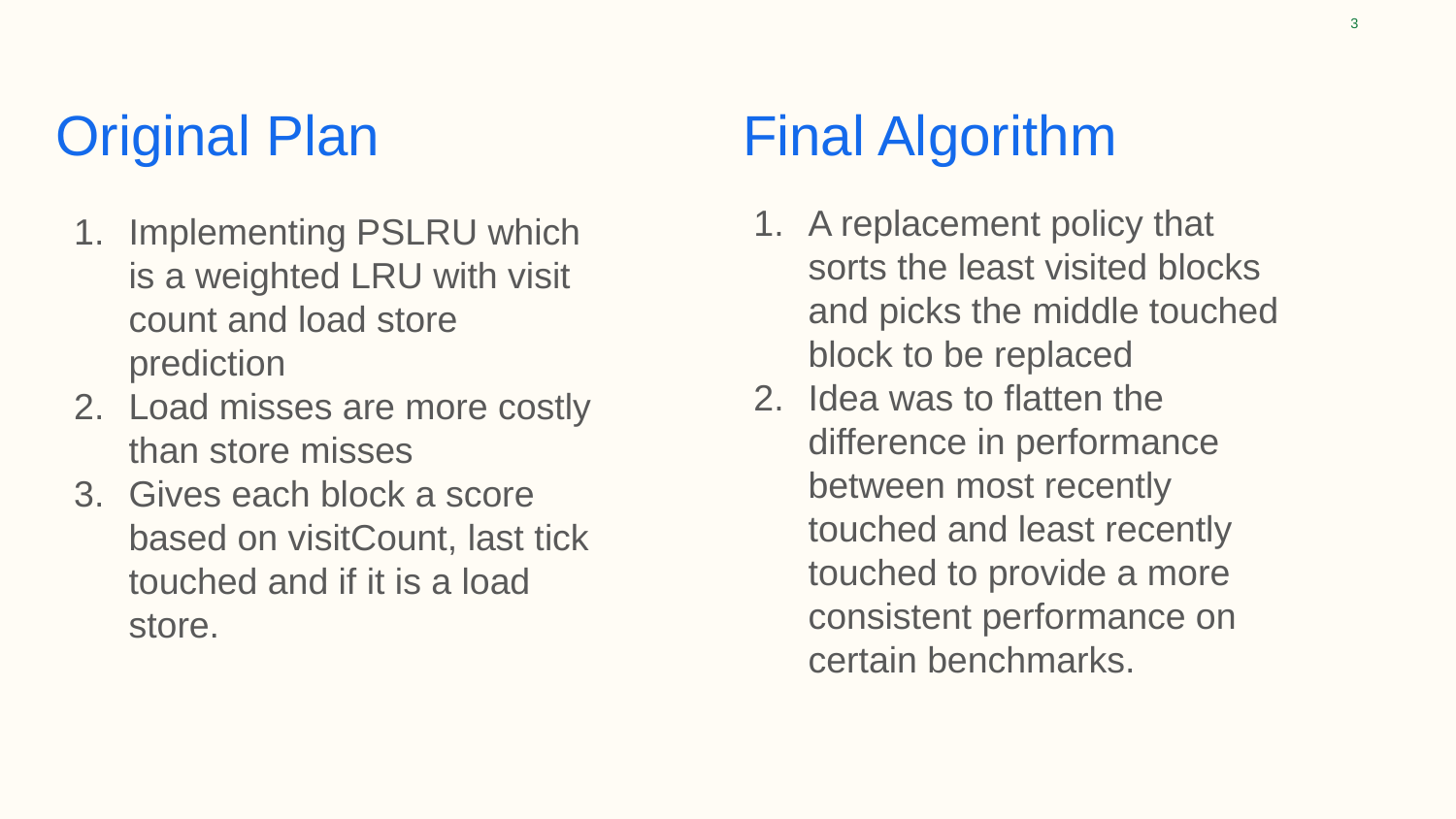

3
Original Plan
# Final Algorithm
A replacement policy that sorts the least visited blocks and picks the middle touched block to be replaced
Idea was to flatten the difference in performance between most recently touched and least recently touched to provide a more consistent performance on certain benchmarks.
Implementing PSLRU which is a weighted LRU with visit count and load store prediction
Load misses are more costly than store misses
Gives each block a score based on visitCount, last tick touched and if it is a load store.